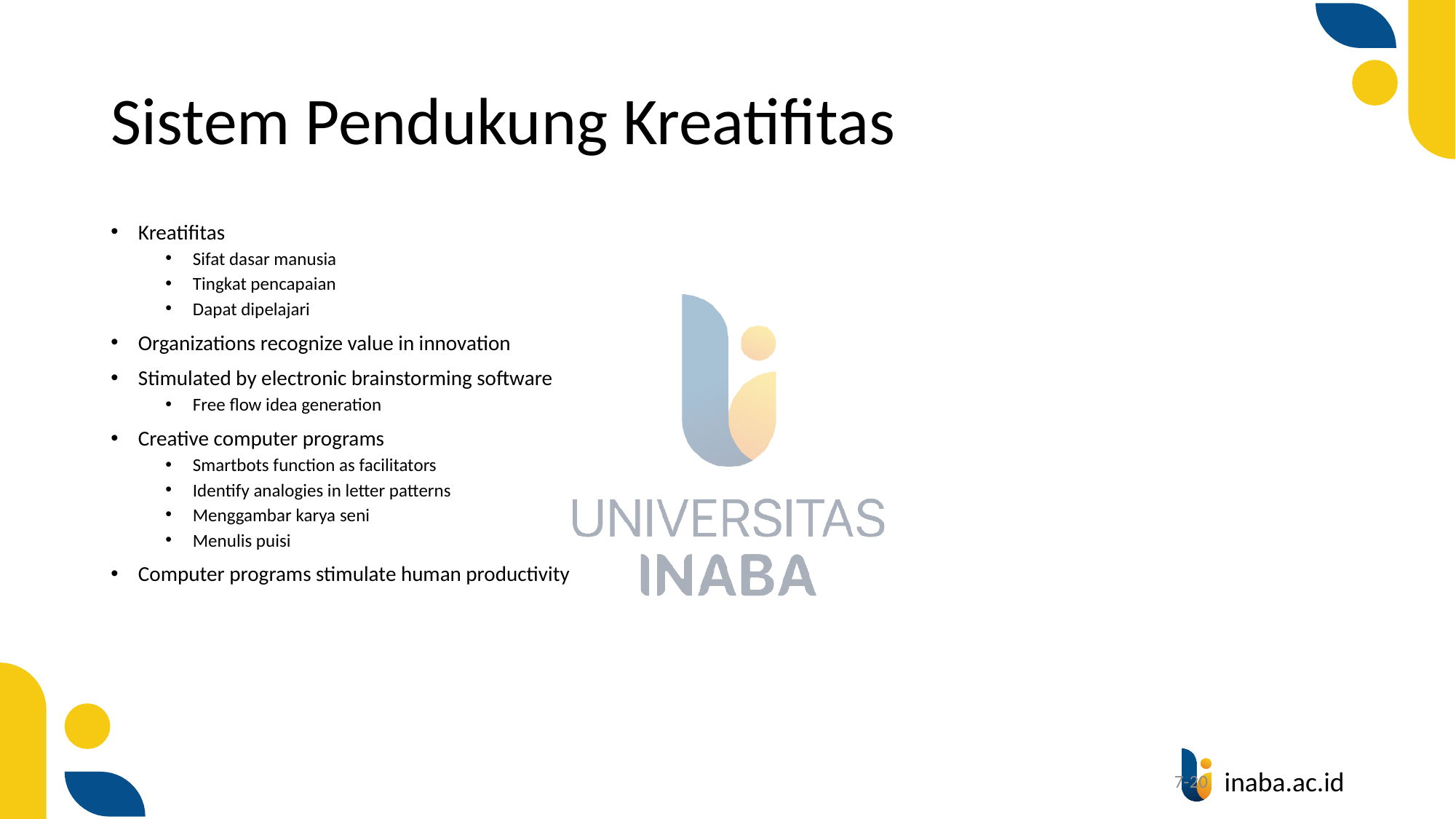

# Sistem Pendukung Kreatifitas
Kreatifitas
Sifat dasar manusia
Tingkat pencapaian
Dapat dipelajari
Organizations recognize value in innovation
Stimulated by electronic brainstorming software
Free flow idea generation
Creative computer programs
Smartbots function as facilitators
Identify analogies in letter patterns
Menggambar karya seni
Menulis puisi
Computer programs stimulate human productivity

20
7-20